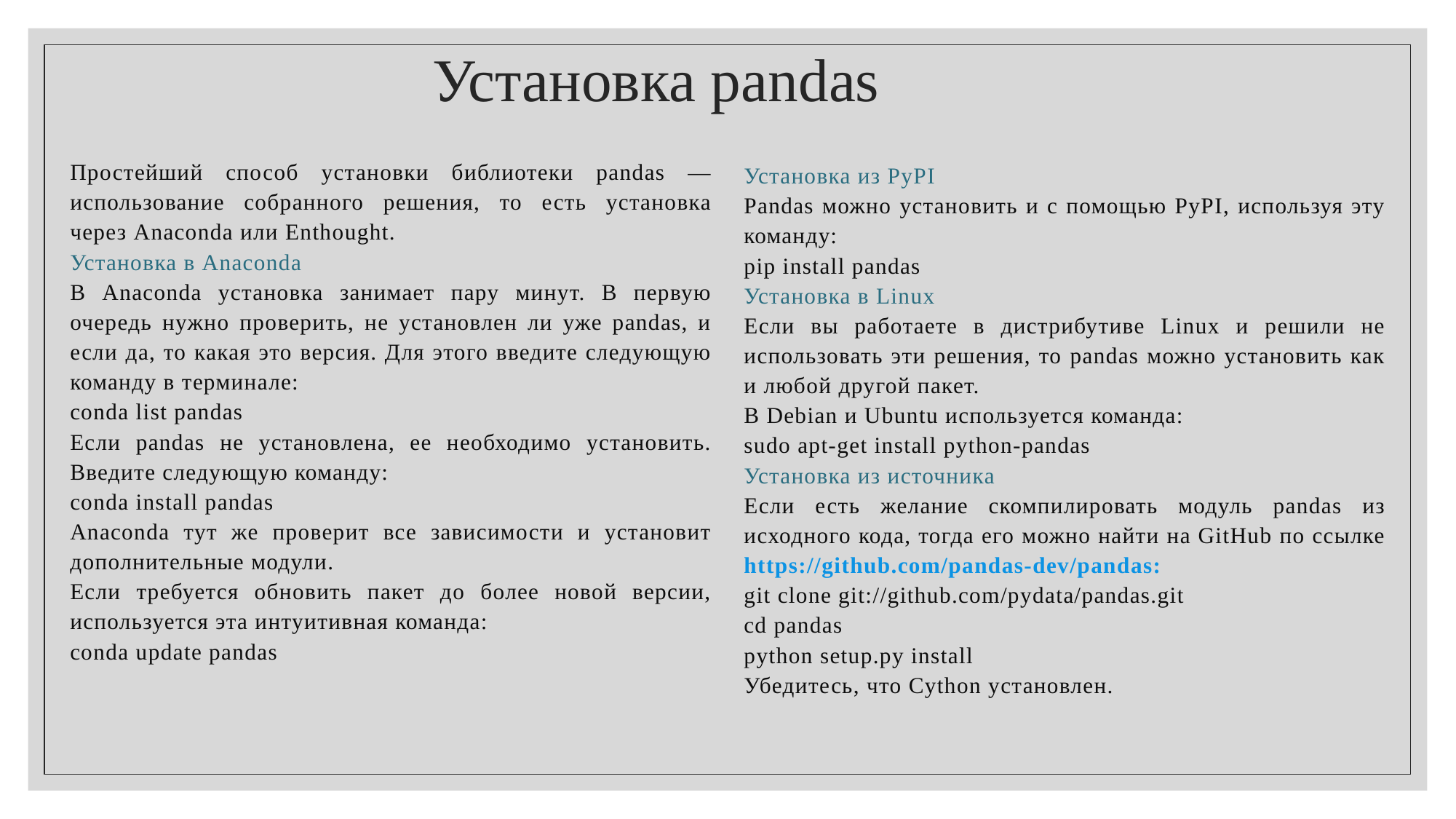

Установка pandas
Простейший способ установки библиотеки pandas — использование собранного решения, то есть установка через Anaconda или Enthought.
Установка в Anaconda
В Anaconda установка занимает пару минут. В первую очередь нужно проверить, не установлен ли уже pandas, и если да, то какая это версия. Для этого введите следующую команду в терминале:
conda list pandas
Если pandas не установлена, ее необходимо установить. Введите следующую команду:
conda install pandas
Anaconda тут же проверит все зависимости и установит дополнительные модули.
Если требуется обновить пакет до более новой версии, используется эта интуитивная команда:
conda update pandas
Установка из PyPI
Pandas можно установить и с помощью PyPI, используя эту команду:
pip install pandas
Установка в Linux
Если вы работаете в дистрибутиве Linux и решили не использовать эти решения, то pandas можно установить как и любой другой пакет.
В Debian и Ubuntu используется команда:
sudo apt-get install python-pandas
Установка из источника
Если есть желание скомпилировать модуль pandas из исходного кода, тогда его можно найти на GitHub по ссылке https://github.com/pandas-dev/pandas:
git clone git://github.com/pydata/pandas.git
cd pandas
python setup.py install
Убедитесь, что Cython установлен.